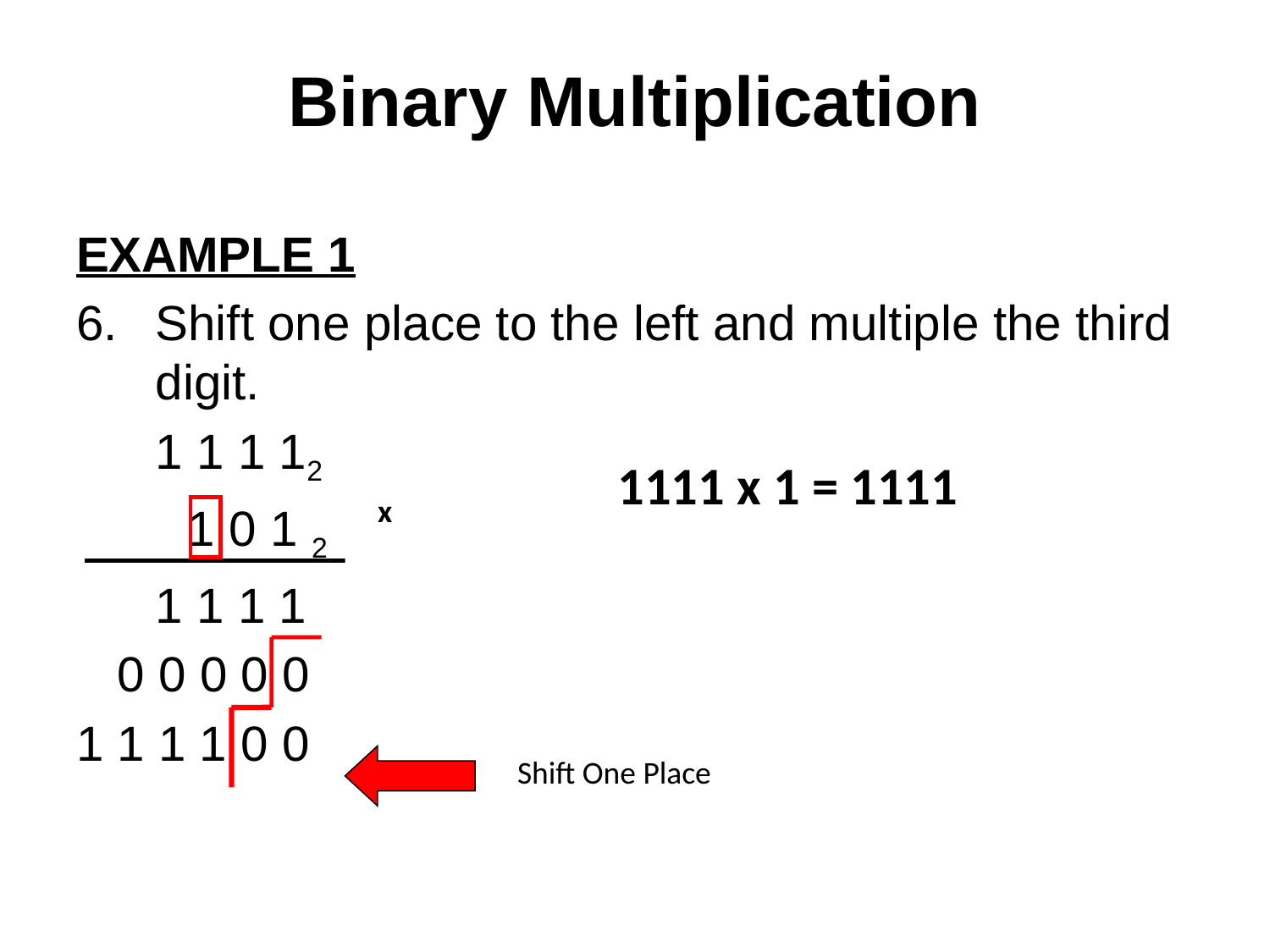

# Binary Multiplication
EXAMPLE 1
Shift one place to the left and multiple the third digit.
	1 1 1 12
	    1 0 1 2
	1 1 1 1
   0 0 0 0 0
1 1 1 1 0 0
1111 x 1 = 1111
x

Shift One Place